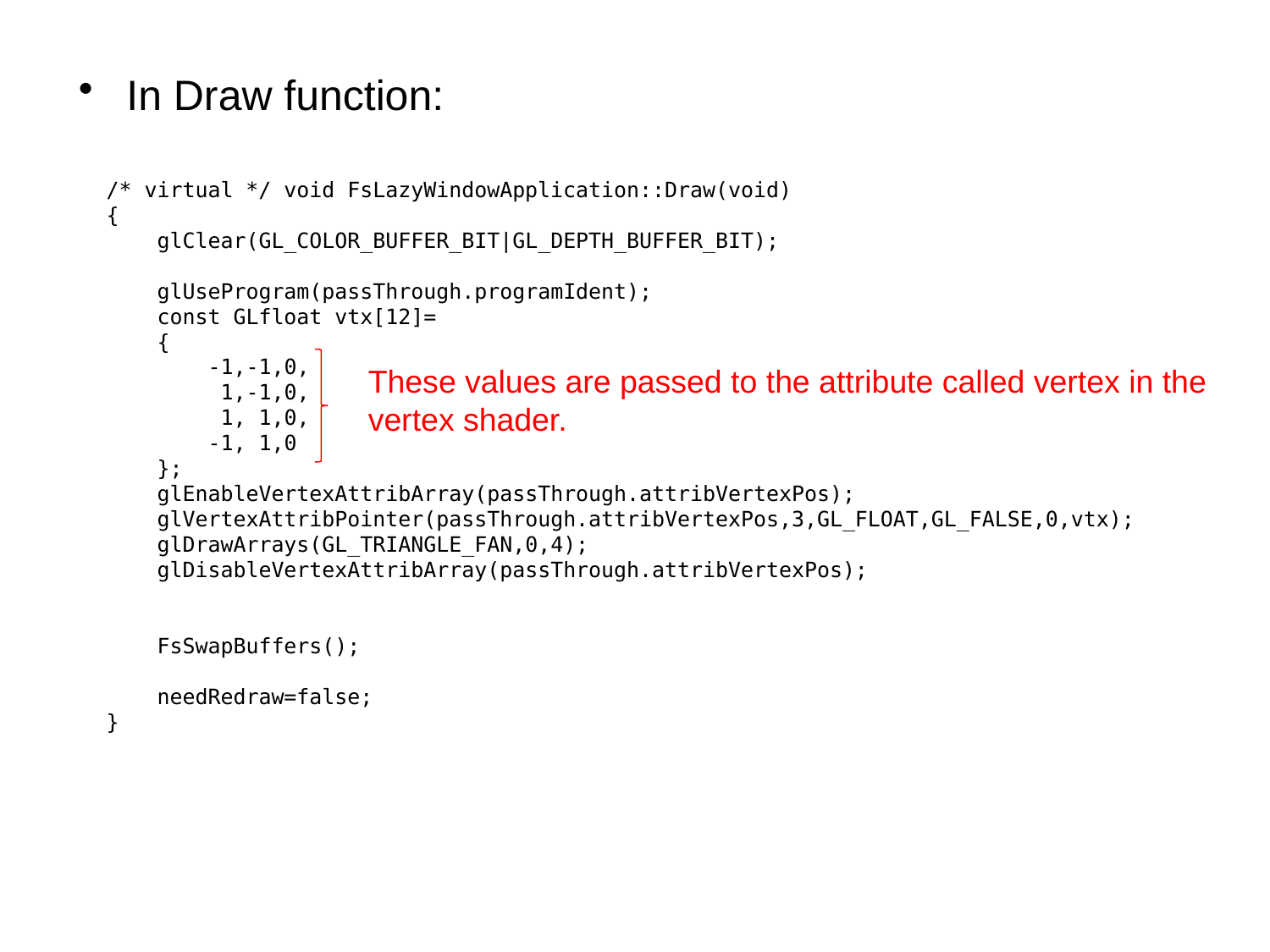

In Draw function:
/* virtual */ void FsLazyWindowApplication::Draw(void)
{
    glClear(GL_COLOR_BUFFER_BIT|GL_DEPTH_BUFFER_BIT);

    glUseProgram(passThrough.programIdent);
    const GLfloat vtx[12]=
    {
        -1,-1,0,
         1,-1,0,
         1, 1,0,
        -1, 1,0
    };
    glEnableVertexAttribArray(passThrough.attribVertexPos);
    glVertexAttribPointer(passThrough.attribVertexPos,3,GL_FLOAT,GL_FALSE,0,vtx);
    glDrawArrays(GL_TRIANGLE_FAN,0,4);
    glDisableVertexAttribArray(passThrough.attribVertexPos);

    FsSwapBuffers();

    needRedraw=false;
}

These values are passed to the attribute called vertex in the vertex shader.